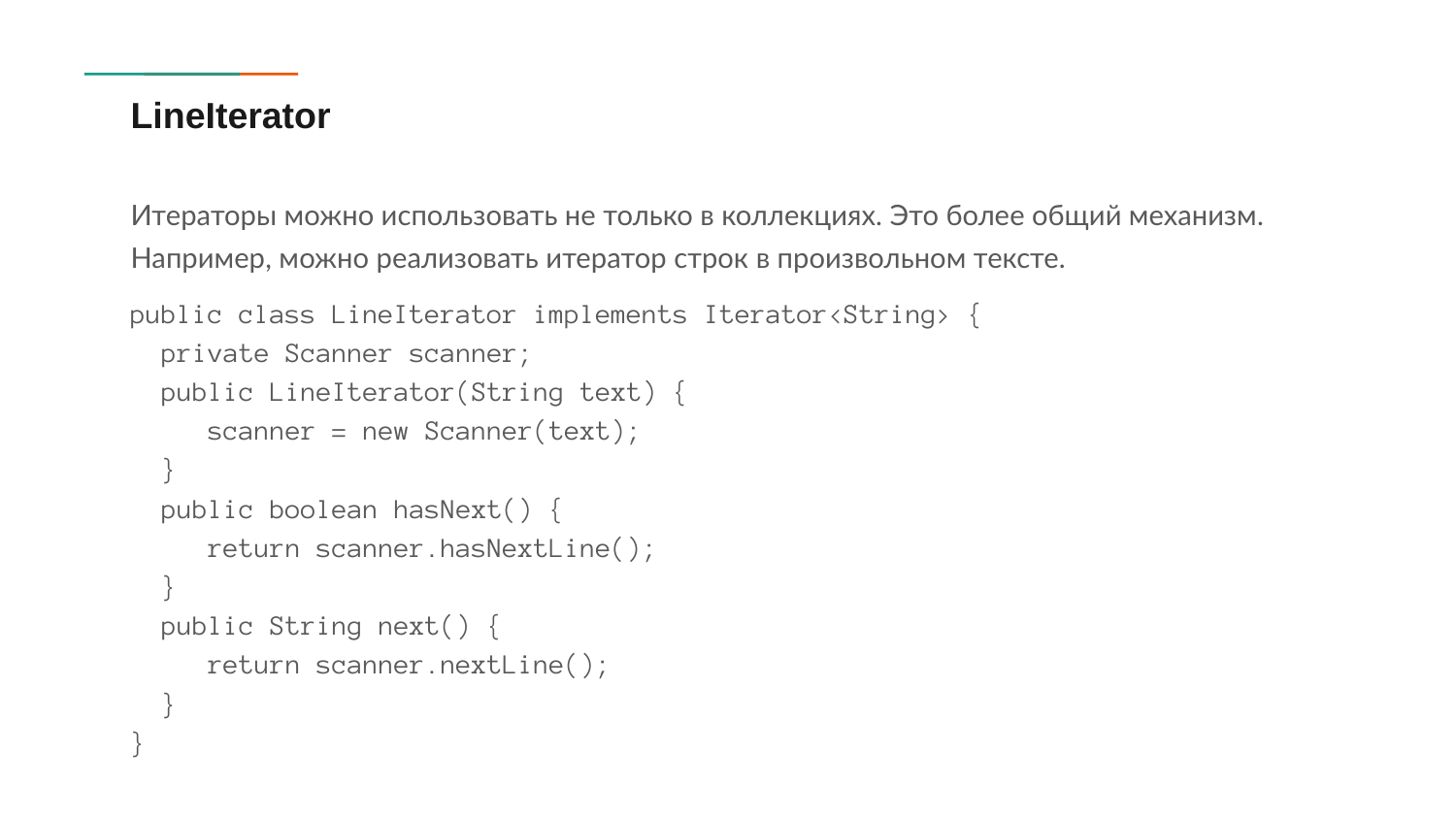

# LineIterator
Итераторы можно использовать не только в коллекциях. Это более общий механизм. Например, можно реализовать итератор строк в произвольном тексте.
public class LineIterator implements Iterator<String> {
  private Scanner scanner;
  public LineIterator(String text) {
     scanner = new Scanner(text);
  }
  public boolean hasNext() {
     return scanner.hasNextLine();
  }
  public String next() {
     return scanner.nextLine();
  }
}